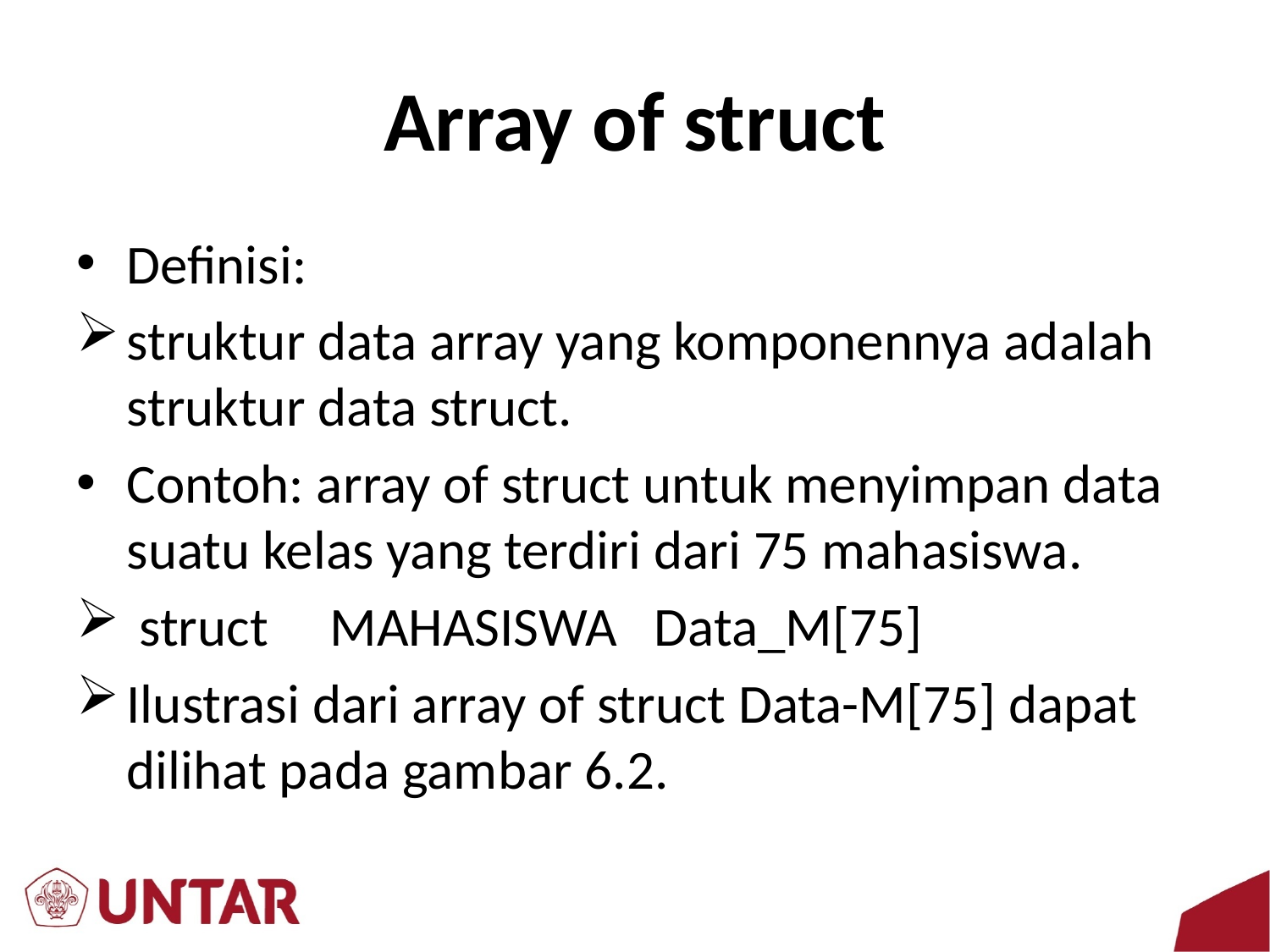

# Array of struct
Definisi:
struktur data array yang komponennya adalah struktur data struct.
Contoh: array of struct untuk menyimpan data suatu kelas yang terdiri dari 75 mahasiswa.
 struct 	MAHASISWA   Data_M[75]
Ilustrasi dari array of struct Data-M[75] dapat dilihat pada gambar 6.2.